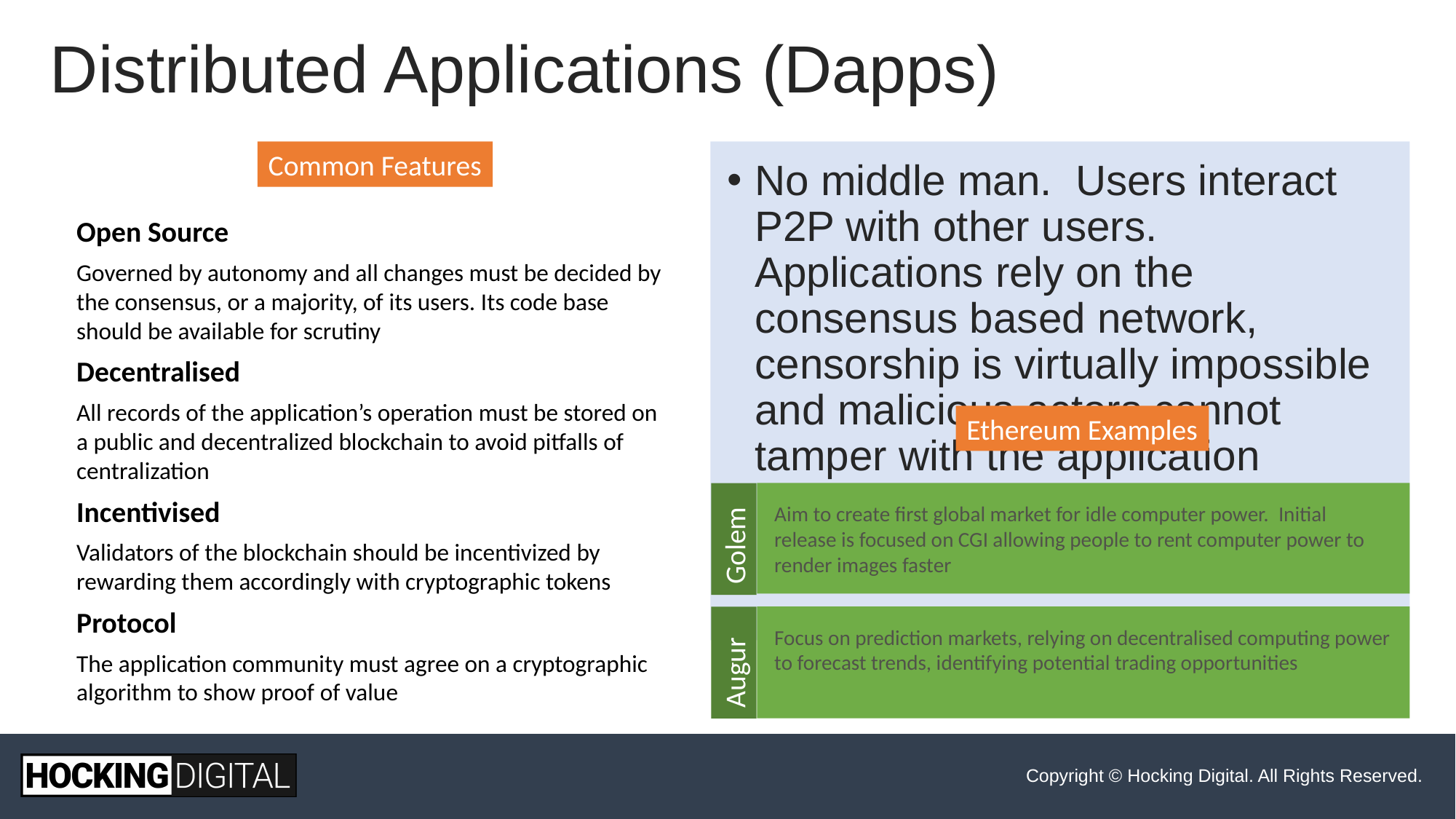

# Distributed Applications (Dapps)
Common Features
No middle man.  Users interact P2P with other users.  Applications rely on the consensus based network, censorship is virtually impossible and malicious actors cannot tamper with the application
Open Source
Governed by autonomy and all changes must be decided by the consensus, or a majority, of its users. Its code base should be available for scrutiny
Decentralised
All records of the application’s operation must be stored on a public and decentralized blockchain to avoid pitfalls of centralization
Incentivised
Validators of the blockchain should be incentivized by rewarding them accordingly with cryptographic tokens
Protocol
The application community must agree on a cryptographic algorithm to show proof of value
Ethereum Examples
Aim to create first global market for idle computer power.  Initial release is focused on CGI allowing people to rent computer power to render images faster
Golem
Focus on prediction markets, relying on decentralised computing power to forecast trends, identifying potential trading opportunities
Augur